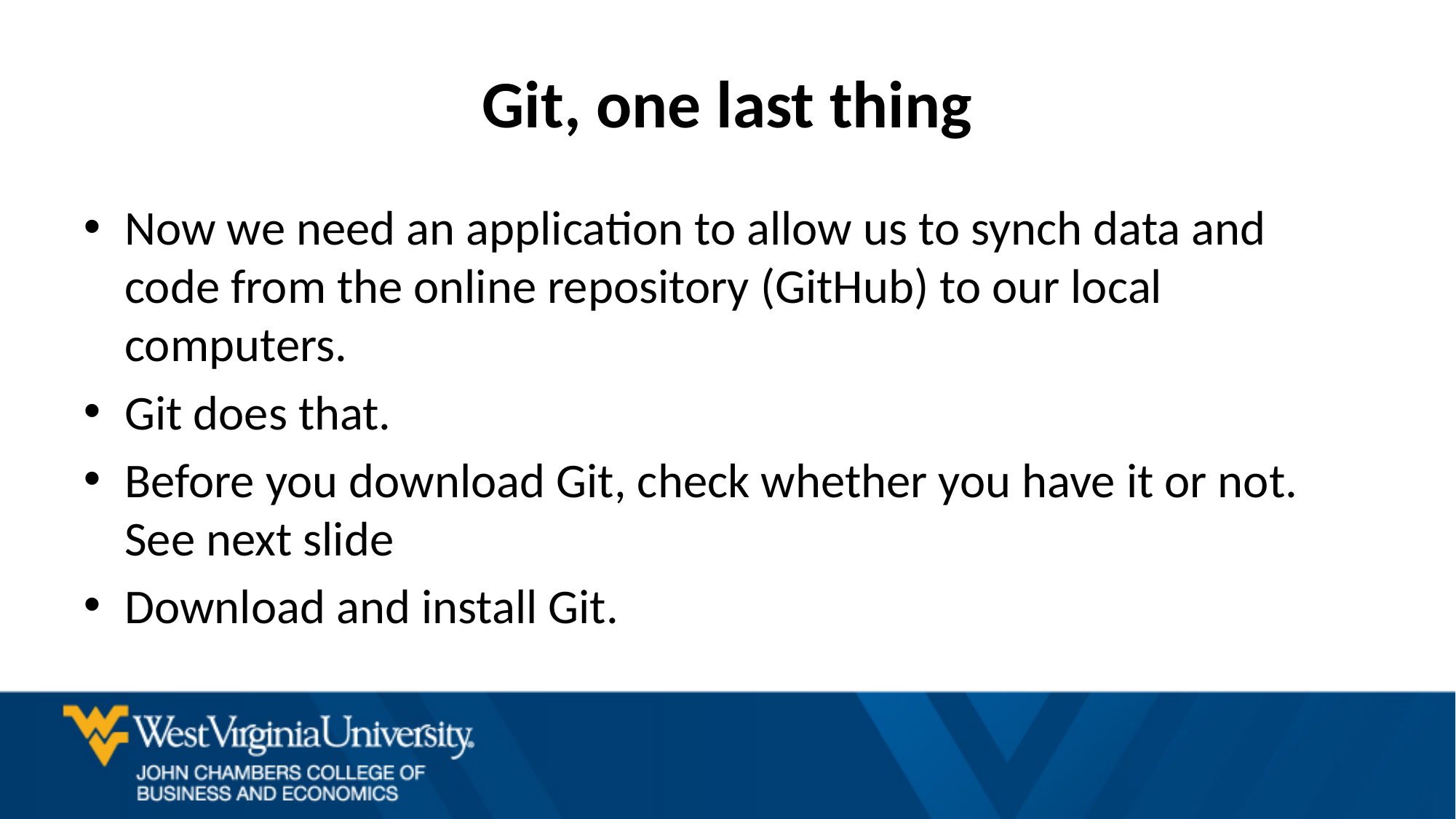

# Git, one last thing
Now we need an application to allow us to synch data and code from the online repository (GitHub) to our local computers.
Git does that.
Before you download Git, check whether you have it or not. See next slide
Download and install Git.